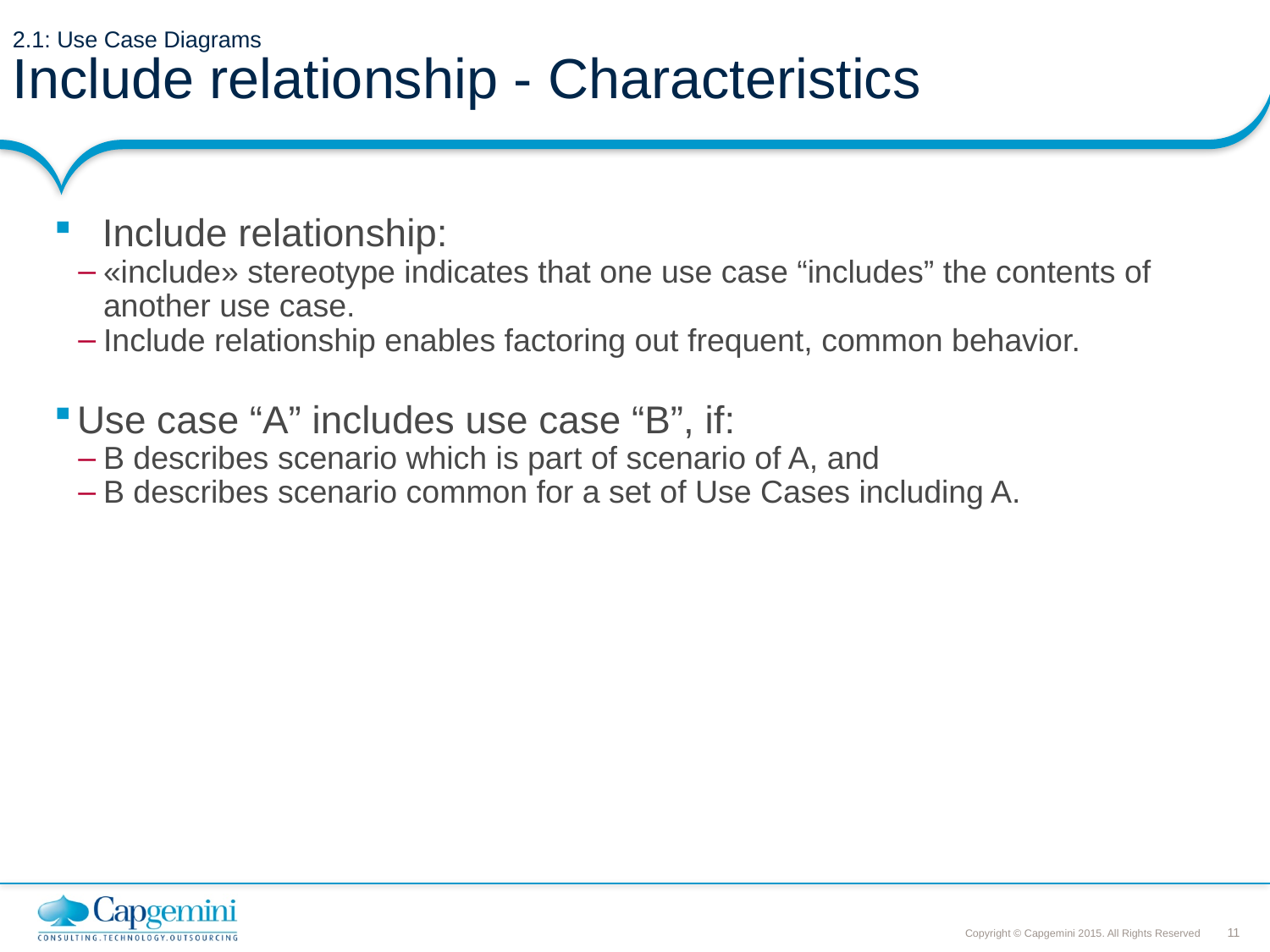

# 2.1: Use Case Diagrams Include relationship - Characteristics
Include relationship:
«include» stereotype indicates that one use case “includes” the contents of another use case.
Include relationship enables factoring out frequent, common behavior.

Use case “A” includes use case “B”, if:
B describes scenario which is part of scenario of A, and
B describes scenario common for a set of Use Cases including A.